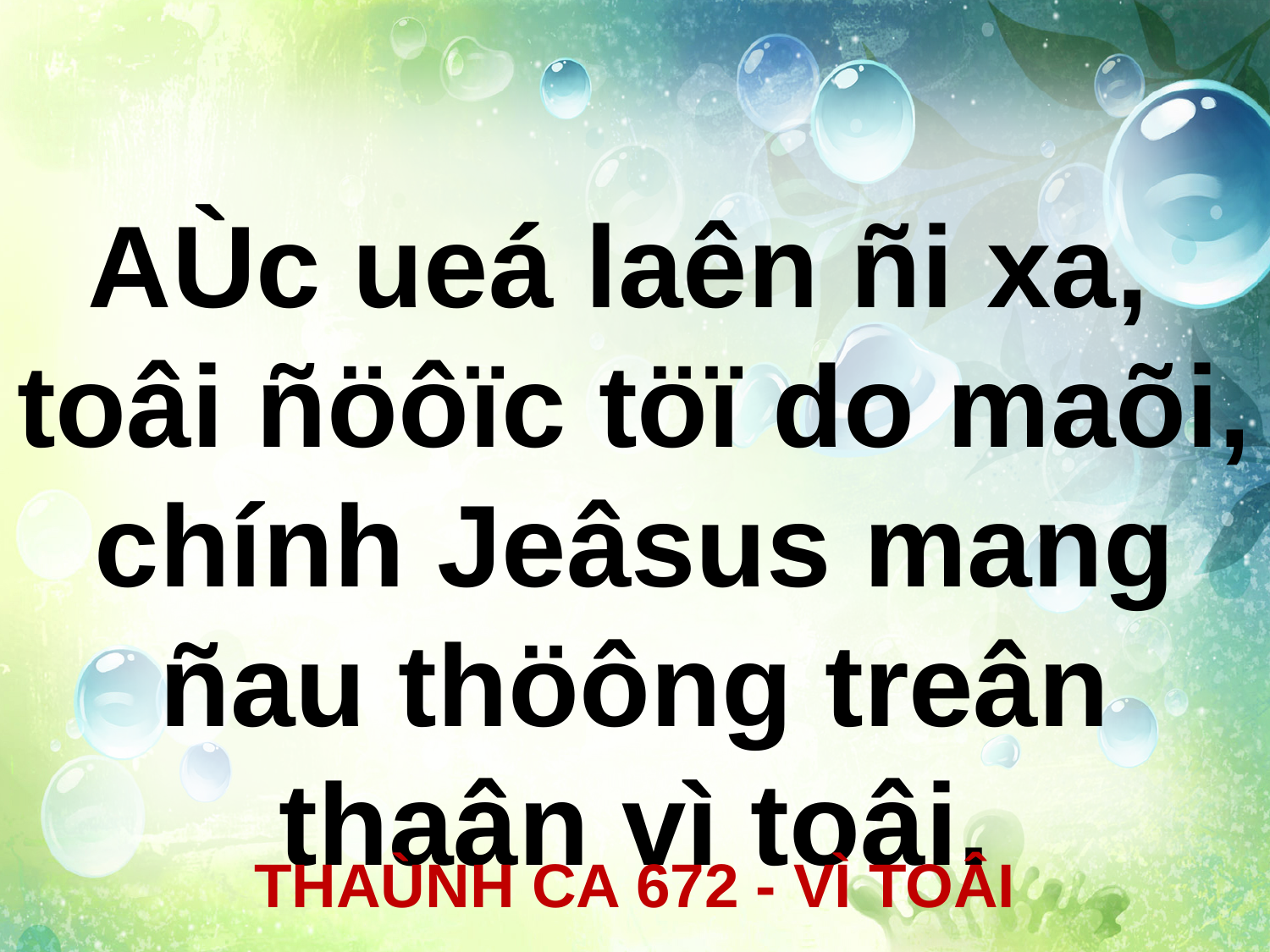

AÙc ueá laên ñi xa,
toâi ñöôïc töï do maõi, chính Jeâsus mang ñau thöông treân thaân vì toâi.
THAÙNH CA 672 - VÌ TOÂI